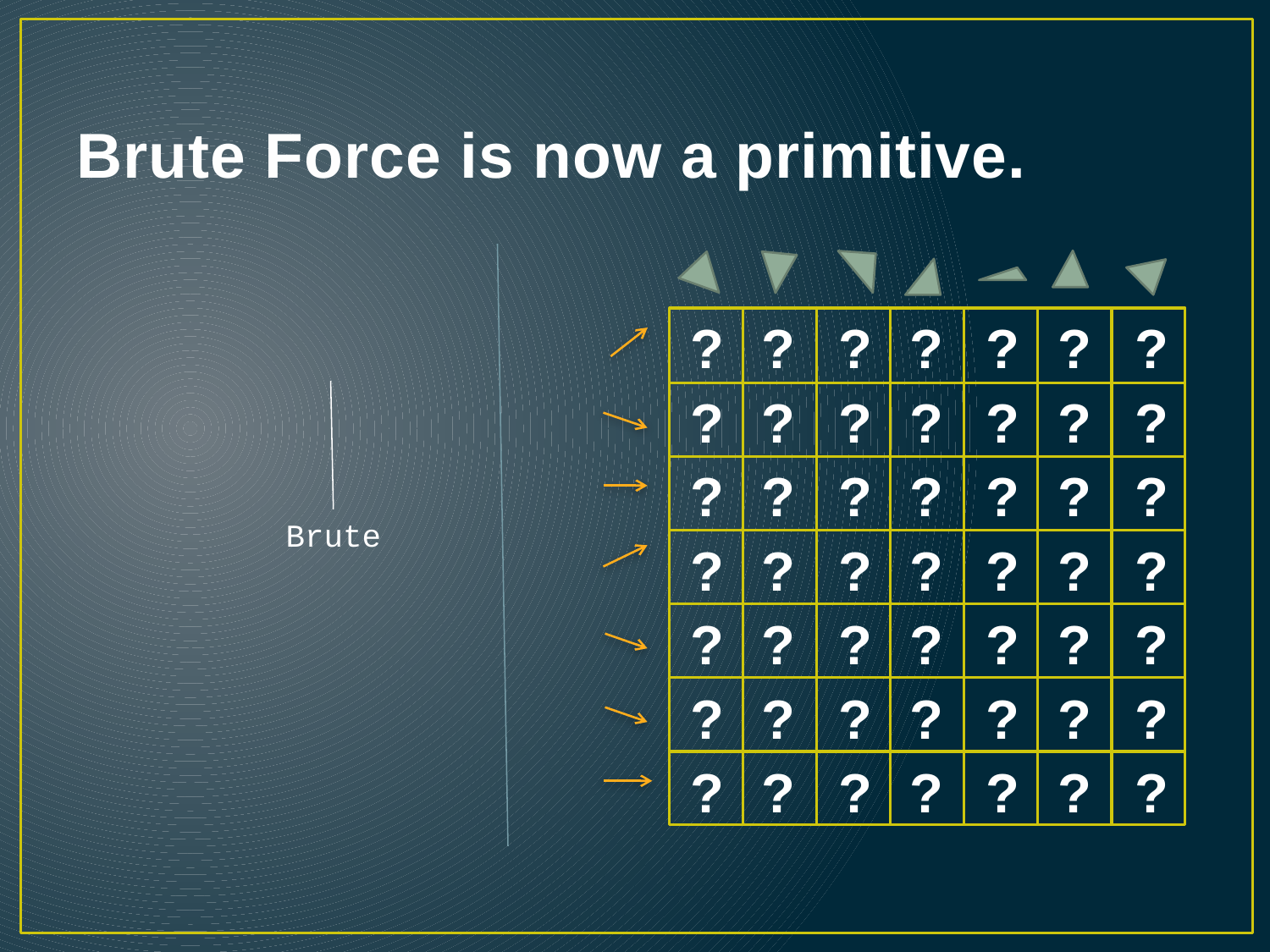

# Brute Force is now a primitive.

?
?
?
?
?
?
?
?
?
?
?
?
?
?
?
?
?
?
?
?
?
?
?
?
?
?
?
?
?
?
?
?
?
?
?
?
?
?
?
?
?
?
?
?
?
?
?
?
?
Brute